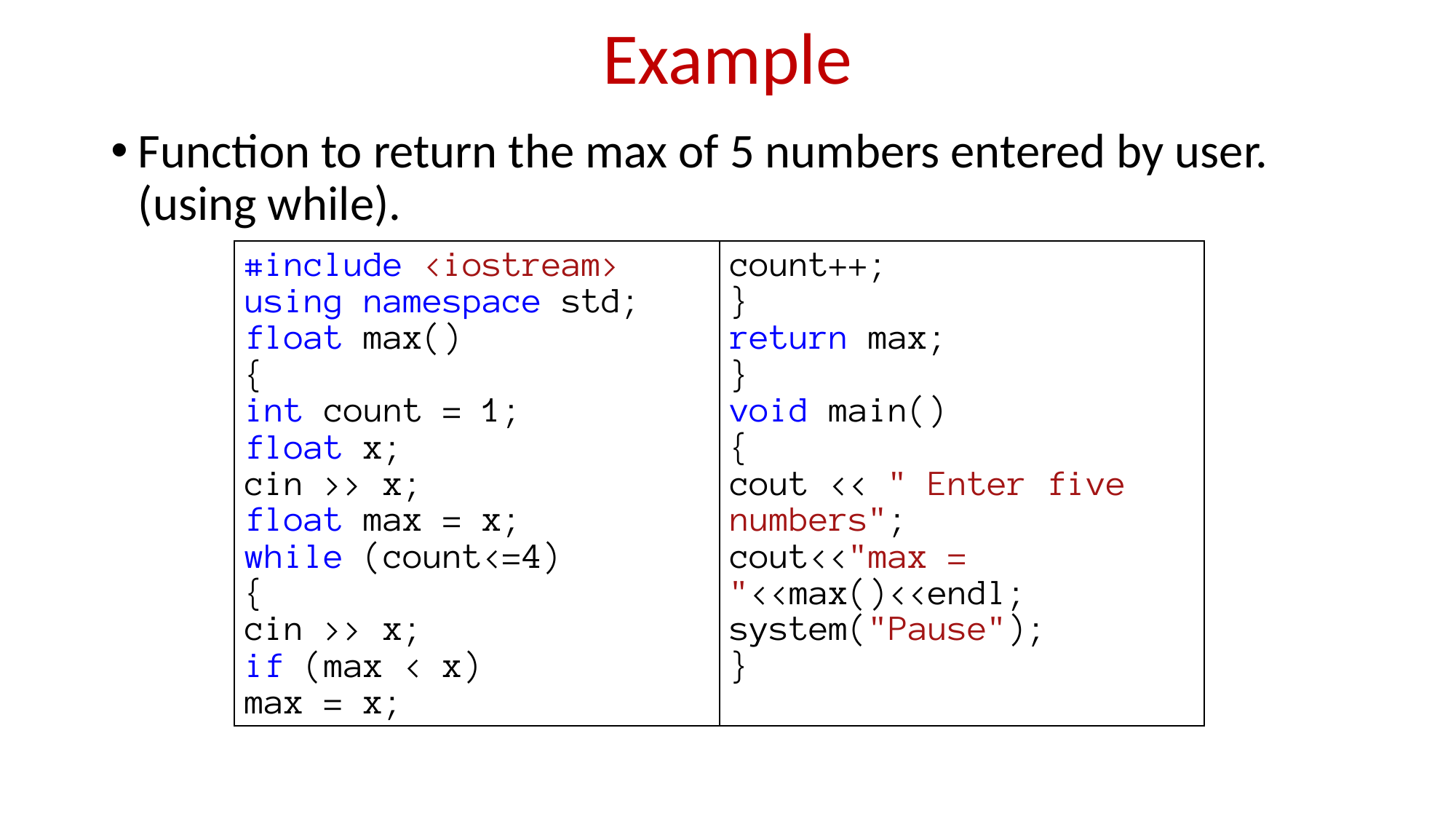

# Example
Function to return the max of 5 numbers entered by user.(using while).

| #include <iostream> using namespace std; float max() { int count = 1; float x; cin >> x; float max = x; while (count<=4) { cin >> x; if (max < x) max = x; | count++; } return max; } void main() { cout << " Enter five numbers"; cout<<"max = "<<max()<<endl; system("Pause"); } |
| --- | --- |